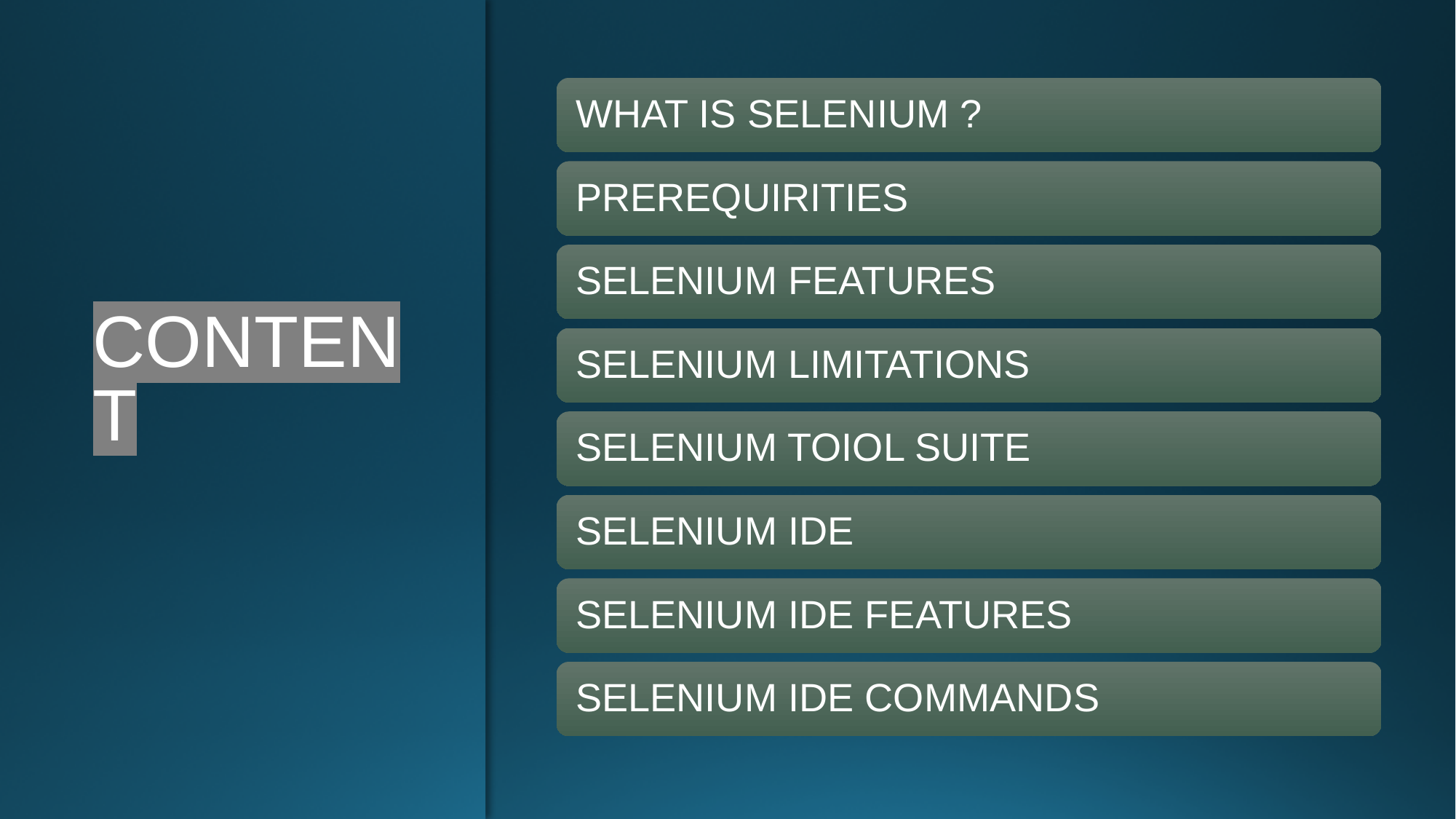

WHAT IS SELENIUM ?
PREREQUIRITIES
SELENIUM FEATURES
SELENIUM LIMITATIONS
SELENIUM TOIOL SUITE
SELENIUM IDE
SELENIUM IDE FEATURES
SELENIUM IDE COMMANDS
CONTENT